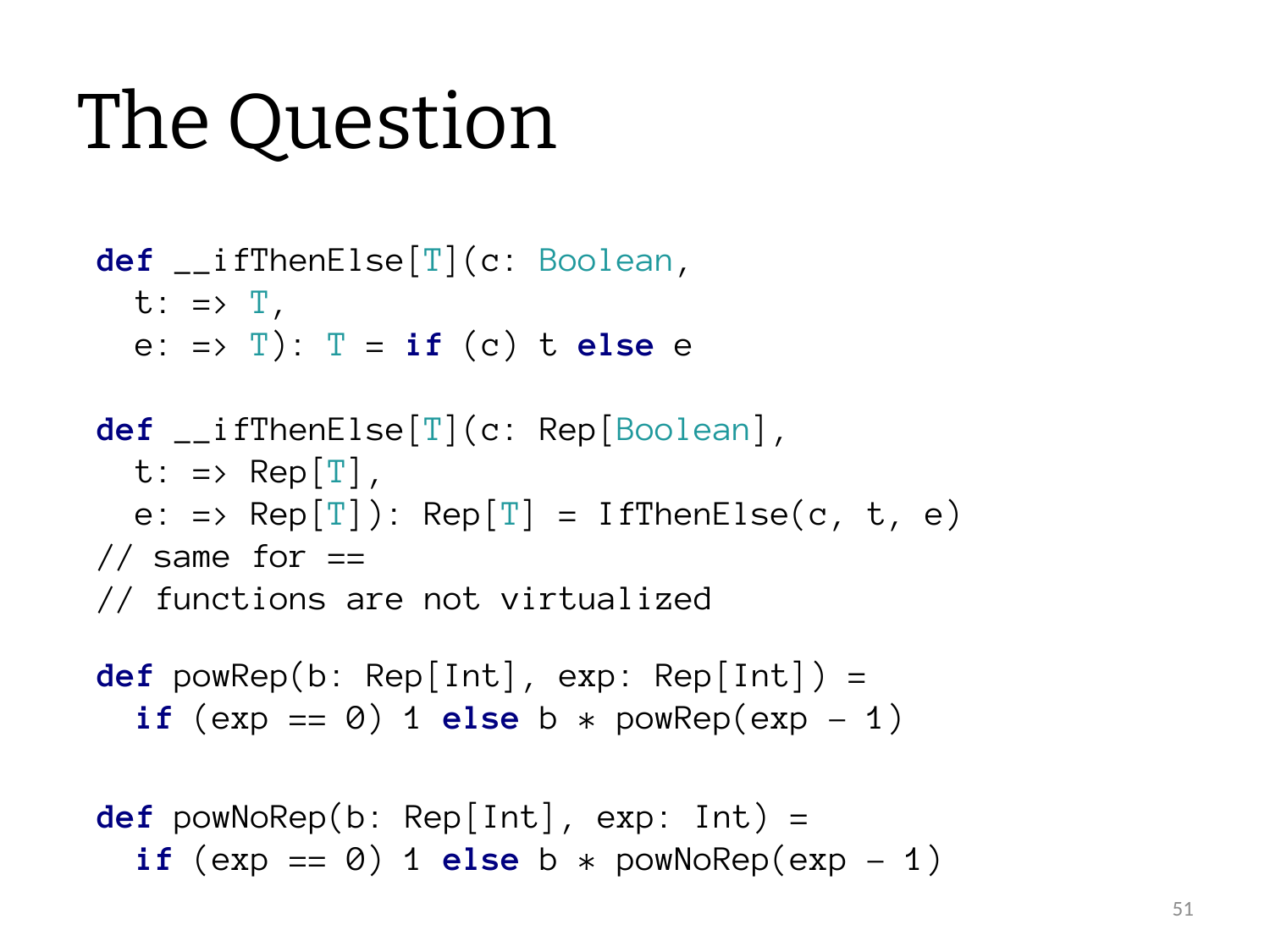

# The Question
def __ifThenElse[T](c: Boolean,
  t: => T,
  e: => T): T = if (c) t else e

def __ifThenElse[T](c: Rep[Boolean],
  t: => Rep[T],
  e: => Rep[T]): Rep[T] = IfThenElse(c, t, e)
// same for ==
// functions are not virtualized
def powRep(b: Rep[Int], exp: Rep[Int]) =
  if (exp == 0) 1 else b * powRep(exp – 1)

def powNoRep(b: Rep[Int], exp: Int) =
  if (exp == 0) 1 else b * powNoRep(exp – 1)

51